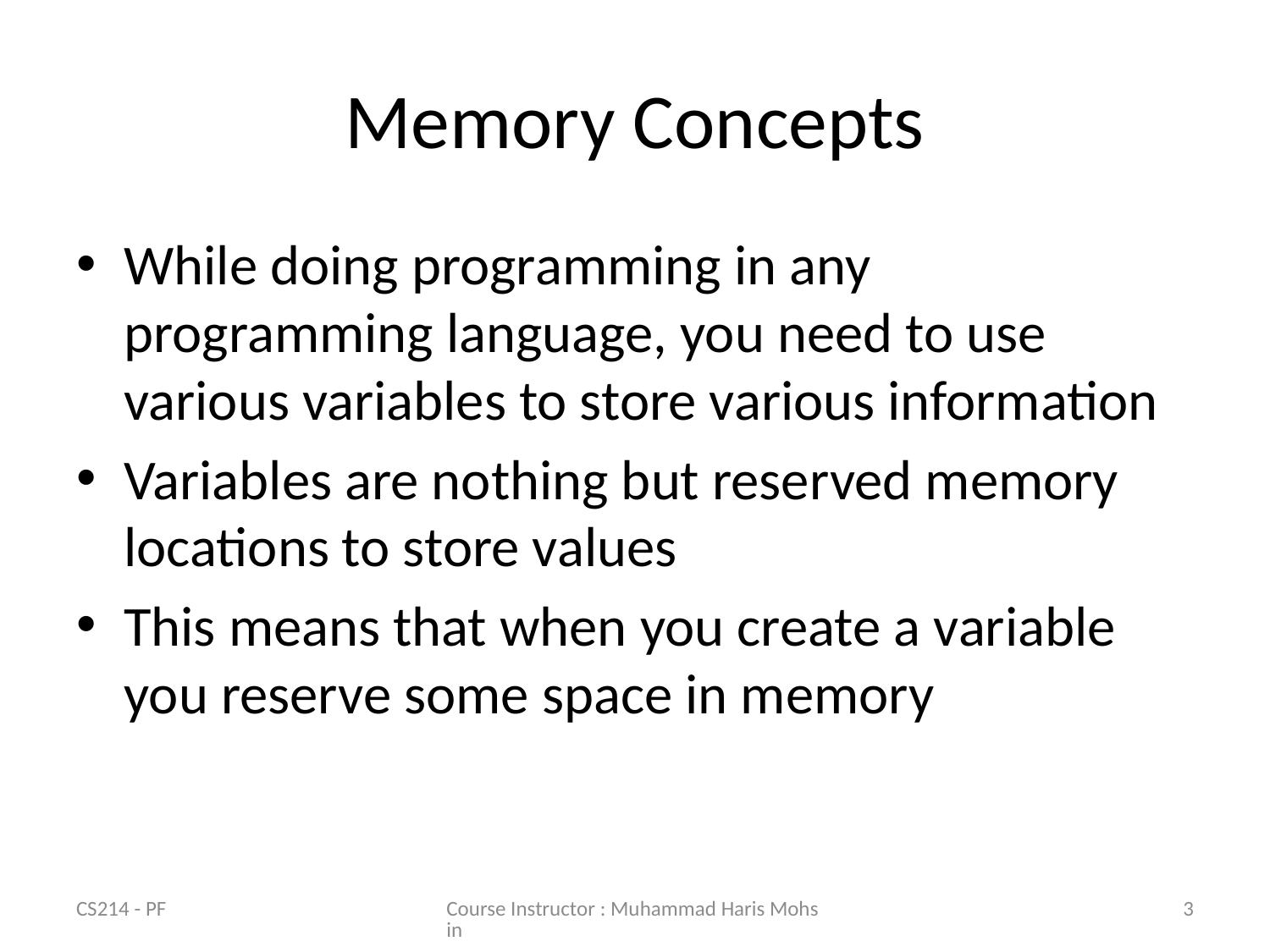

# Memory Concepts
While doing programming in any programming language, you need to use various variables to store various information
Variables are nothing but reserved memory locations to store values
This means that when you create a variable you reserve some space in memory
CS214 - PF
Course Instructor : Muhammad Haris Mohsin
3